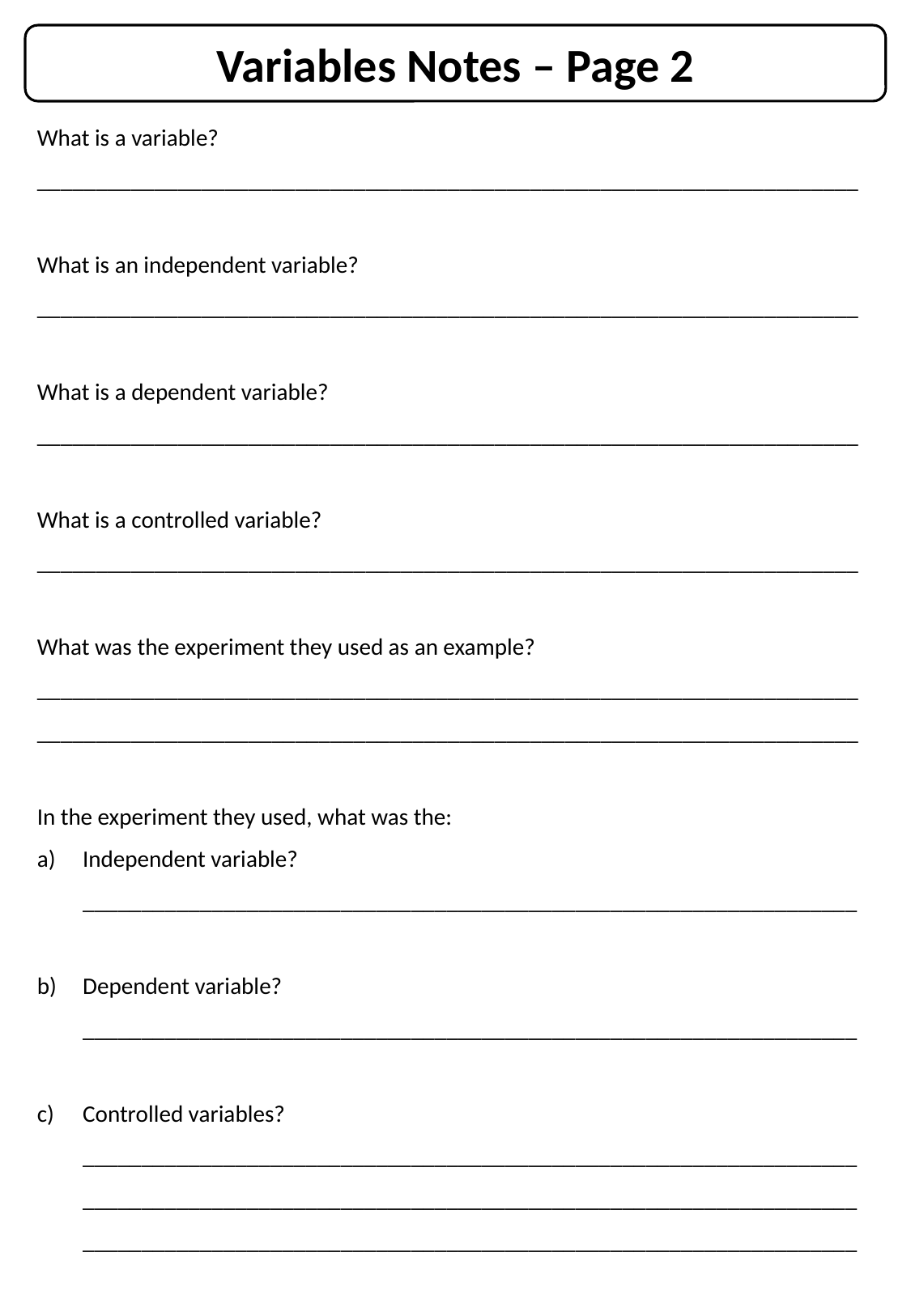

Variables Notes – Page 2
What is a variable?
______________________________________________________________________

What is an independent variable?
______________________________________________________________________

What is a dependent variable?
______________________________________________________________________

What is a controlled variable?
______________________________________________________________________

What was the experiment they used as an example?
______________________________________________________________________
______________________________________________________________________

In the experiment they used, what was the:
Independent variable?
__________________________________________________________________
Dependent variable?
__________________________________________________________________
Controlled variables?
__________________________________________________________________
__________________________________________________________________
__________________________________________________________________